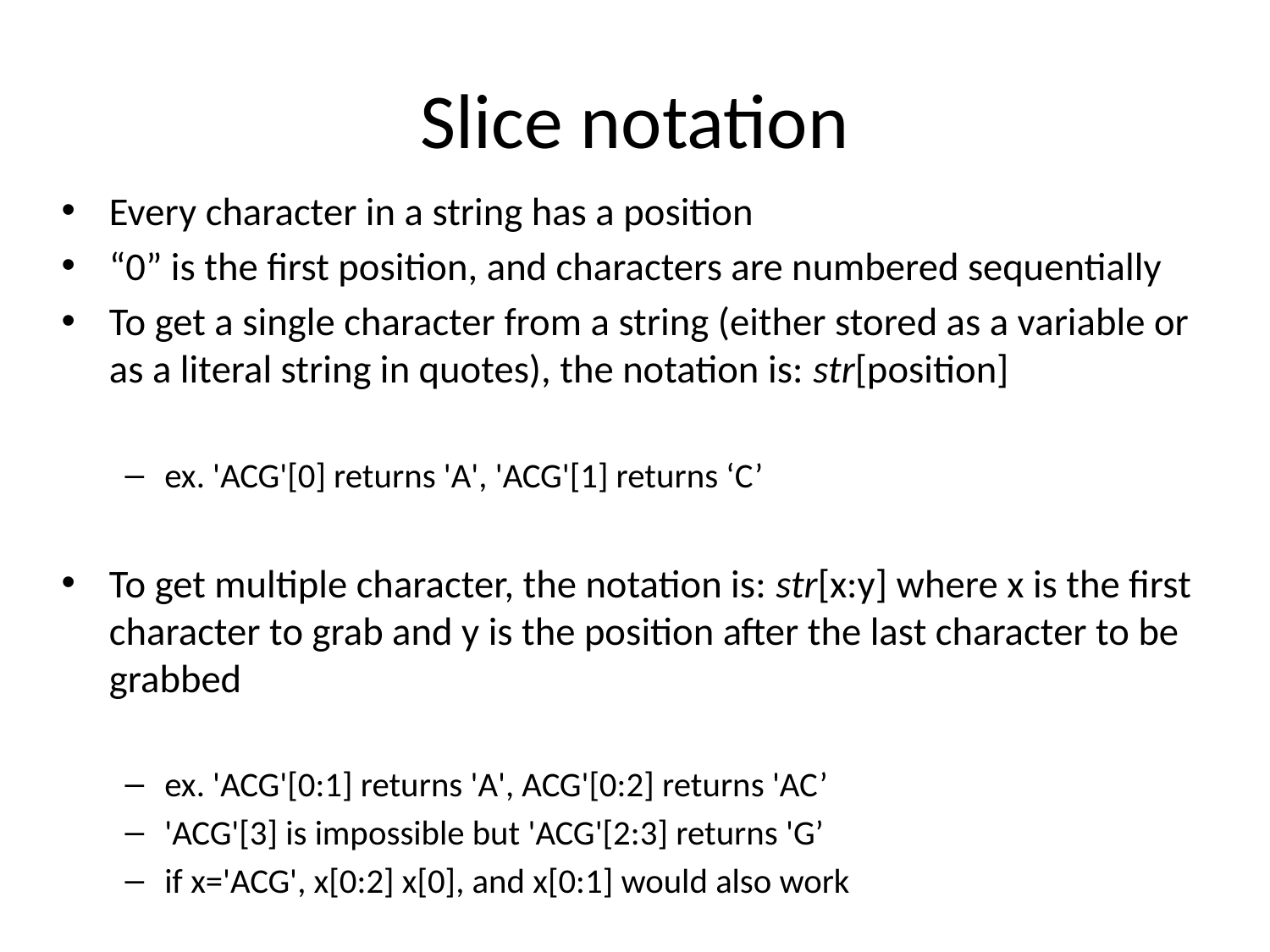

# Slice notation
Every character in a string has a position
“0” is the first position, and characters are numbered sequentially
To get a single character from a string (either stored as a variable or as a literal string in quotes), the notation is: str[position]

ex. 'ACG'[0] returns 'A', 'ACG'[1] returns ‘C’

To get multiple character, the notation is: str[x:y] where x is the first character to grab and y is the position after the last character to be grabbed

ex. 'ACG'[0:1] returns 'A', ACG'[0:2] returns 'AC’
'ACG'[3] is impossible but 'ACG'[2:3] returns 'G’
if x='ACG', x[0:2] x[0], and x[0:1] would also work